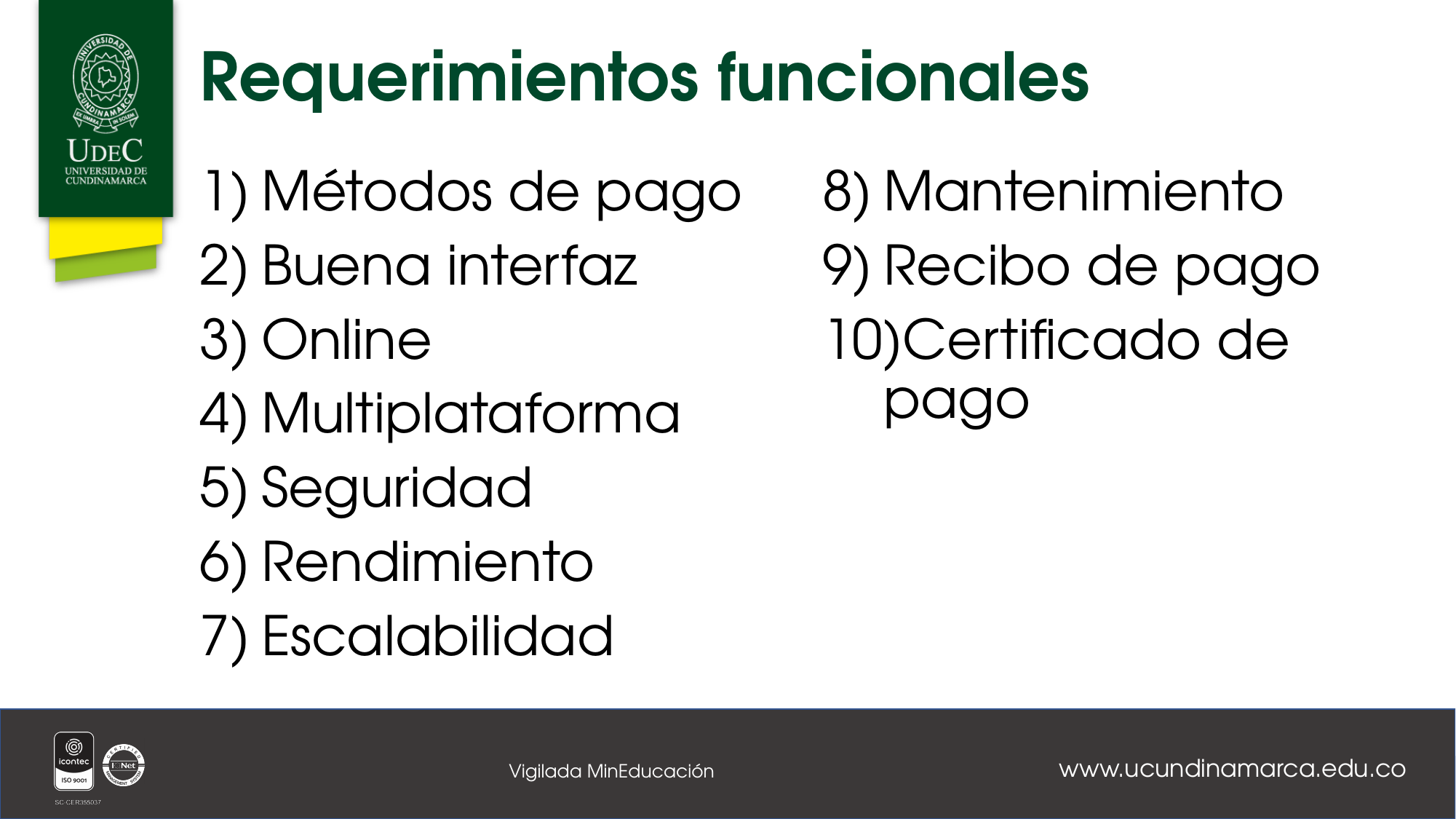

# Requerimientos funcionales
Métodos de pago
Buena interfaz
Online
Multiplataforma
Seguridad
Rendimiento
Escalabilidad
Mantenimiento
Recibo de pago
Certificado de pago